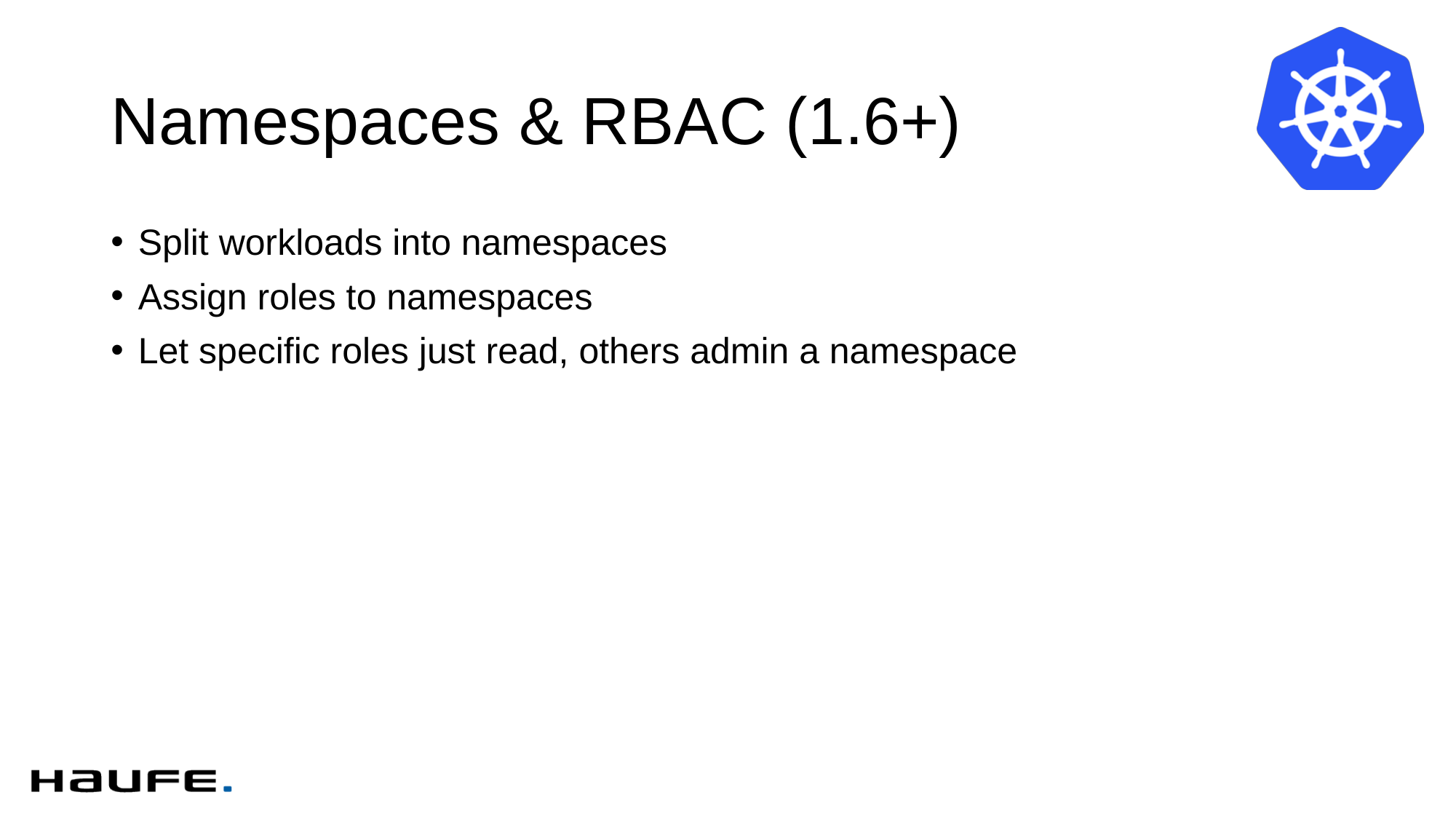

# Namespaces & RBAC (1.6+)
Split workloads into namespaces
Assign roles to namespaces
Let specific roles just read, others admin a namespace